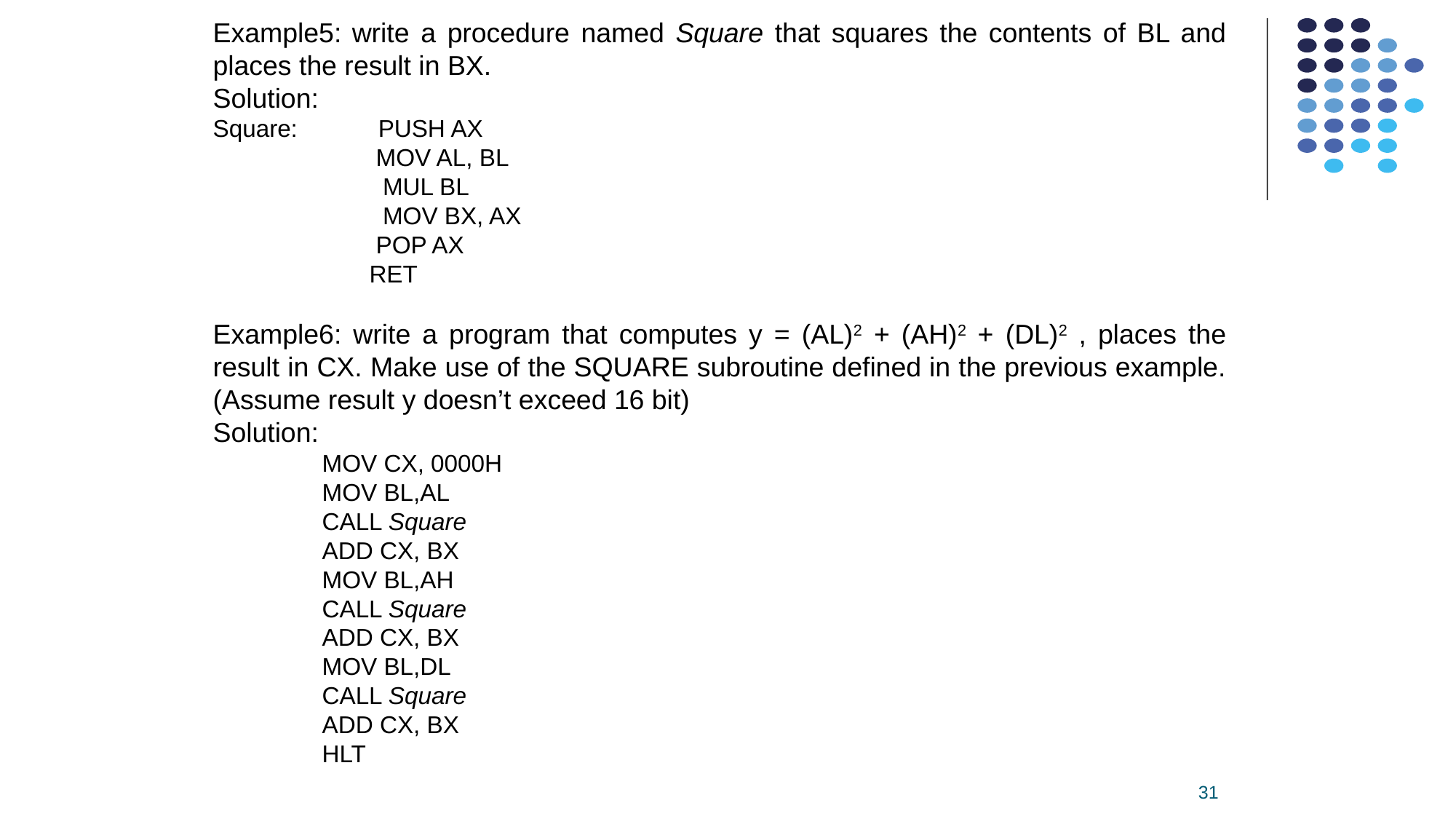

Example5: write a procedure named Square that squares the contents of BL and places the result in BX.
Solution:
Square:            PUSH AX
	        MOV AL, BL
	         MUL BL
	         MOV BX, AX
	        POP AX
	       RET

Example6: write a program that computes y = (AL)2 + (AH)2 + (DL)2 , places the result in CX. Make use of the SQUARE subroutine defined in the previous example. (Assume result y doesn’t exceed 16 bit)
Solution:
	MOV CX, 0000H
	MOV BL,AL
	CALL Square
	ADD CX, BX
	MOV BL,AH
	CALL Square
	ADD CX, BX
	MOV BL,DL
	CALL Square
	ADD CX, BX
	HLT
31